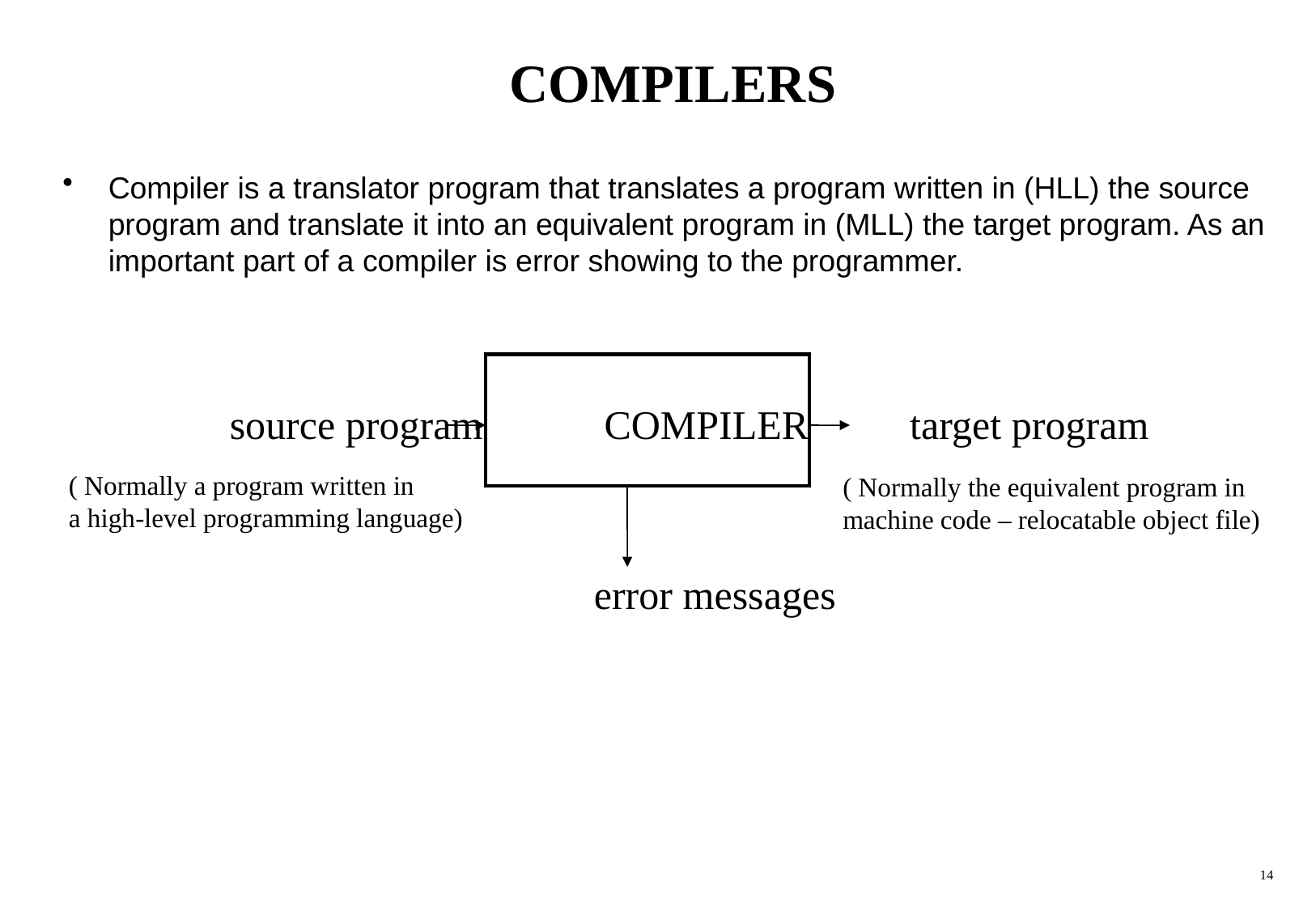

# COMPILERS
Compiler is a translator program that translates a program written in (HLL) the source program and translate it into an equivalent program in (MLL) the target program. As an important part of a compiler is error showing to the programmer.

		source program            COMPILER          target program

					error messages

( Normally a program written in
a high-level programming language)
( Normally the equivalent program in
machine code – relocatable object file)

14